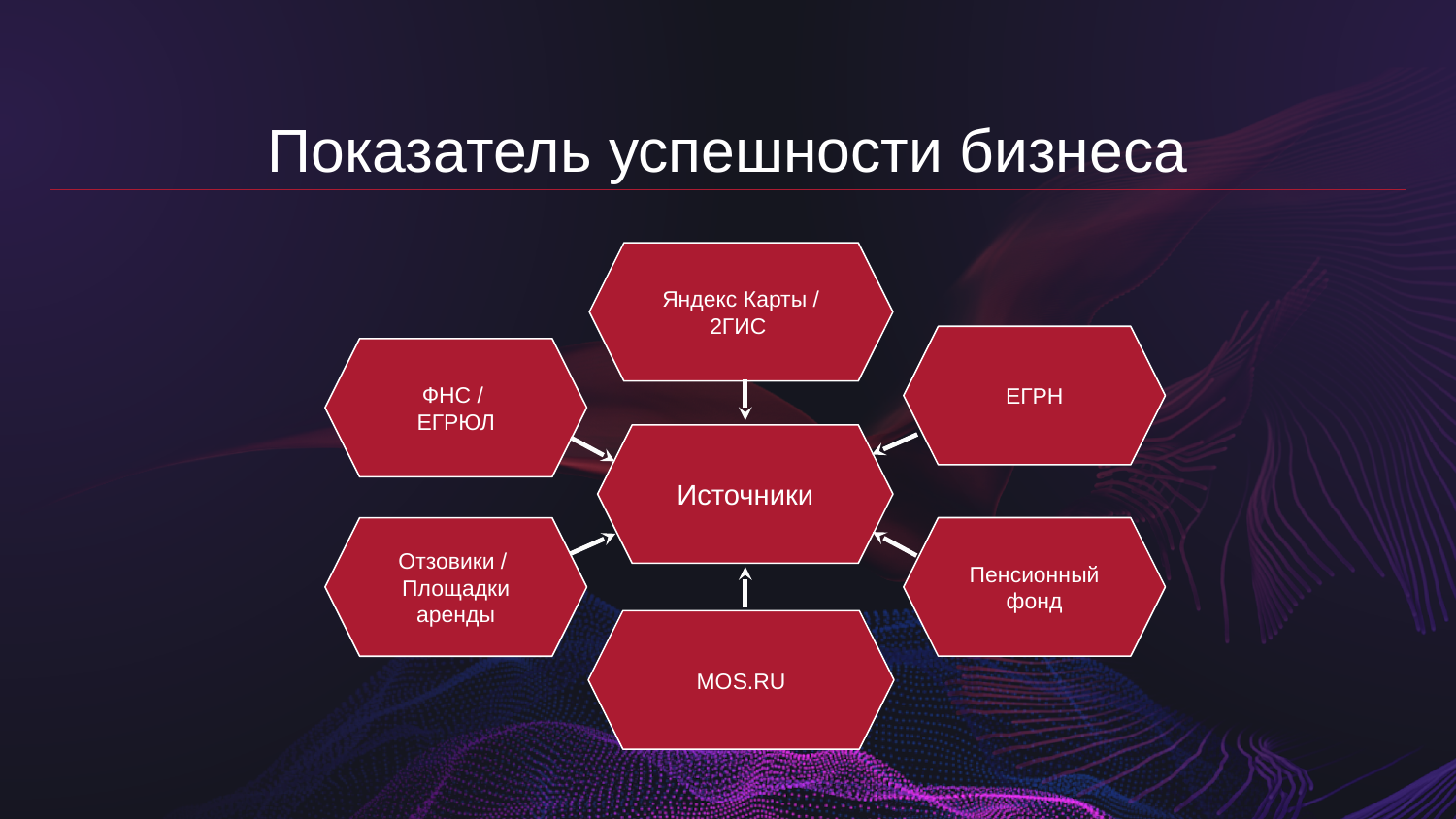

# Показатель успешности бизнеса
Яндекс Карты / 2ГИС
ЕГРН
ФНС /
ЕГРЮЛ
Источники
Отзовики /
Площадки аренды
Пенсионный фонд
MOS.RU